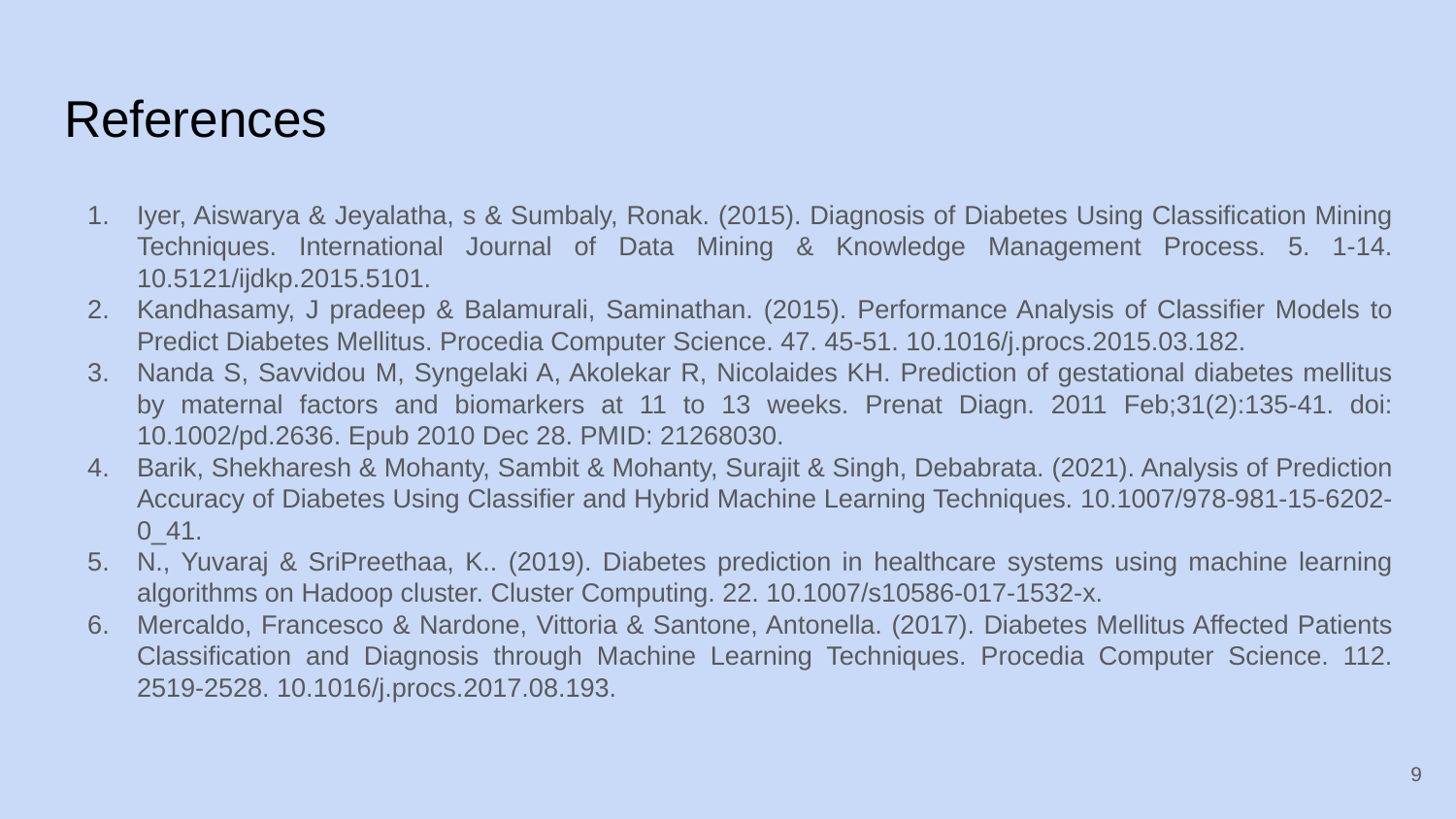

# References
Iyer, Aiswarya & Jeyalatha, s & Sumbaly, Ronak. (2015). Diagnosis of Diabetes Using Classification Mining Techniques. International Journal of Data Mining & Knowledge Management Process. 5. 1-14. 10.5121/ijdkp.2015.5101.
Kandhasamy, J pradeep & Balamurali, Saminathan. (2015). Performance Analysis of Classifier Models to Predict Diabetes Mellitus. Procedia Computer Science. 47. 45-51. 10.1016/j.procs.2015.03.182.
Nanda S, Savvidou M, Syngelaki A, Akolekar R, Nicolaides KH. Prediction of gestational diabetes mellitus by maternal factors and biomarkers at 11 to 13 weeks. Prenat Diagn. 2011 Feb;31(2):135-41. doi: 10.1002/pd.2636. Epub 2010 Dec 28. PMID: 21268030.
Barik, Shekharesh & Mohanty, Sambit & Mohanty, Surajit & Singh, Debabrata. (2021). Analysis of Prediction Accuracy of Diabetes Using Classifier and Hybrid Machine Learning Techniques. 10.1007/978-981-15-6202-0_41.
N., Yuvaraj & SriPreethaa, K.. (2019). Diabetes prediction in healthcare systems using machine learning algorithms on Hadoop cluster. Cluster Computing. 22. 10.1007/s10586-017-1532-x.
Mercaldo, Francesco & Nardone, Vittoria & Santone, Antonella. (2017). Diabetes Mellitus Affected Patients Classification and Diagnosis through Machine Learning Techniques. Procedia Computer Science. 112. 2519-2528. 10.1016/j.procs.2017.08.193.

9